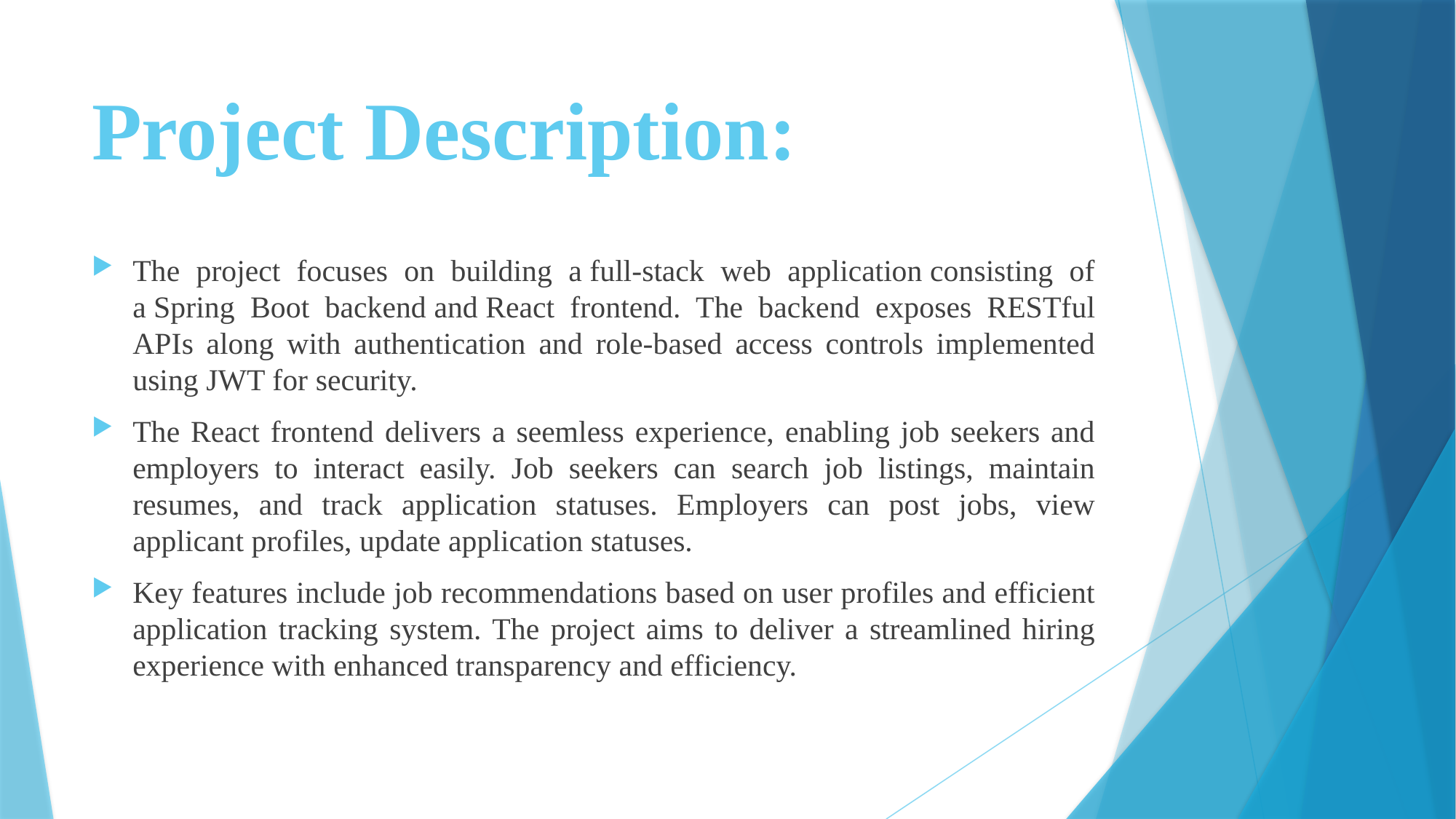

# Project Description:
The project focuses on building a full-stack web application consisting of a Spring Boot backend and React frontend. The backend exposes RESTful APIs along with authentication and role-based access controls implemented using JWT for security.
The React frontend delivers a seemless experience, enabling job seekers and employers to interact easily. Job seekers can search job listings, maintain resumes, and track application statuses. Employers can post jobs, view applicant profiles, update application statuses.
Key features include job recommendations based on user profiles and efficient application tracking system. The project aims to deliver a streamlined hiring experience with enhanced transparency and efficiency.